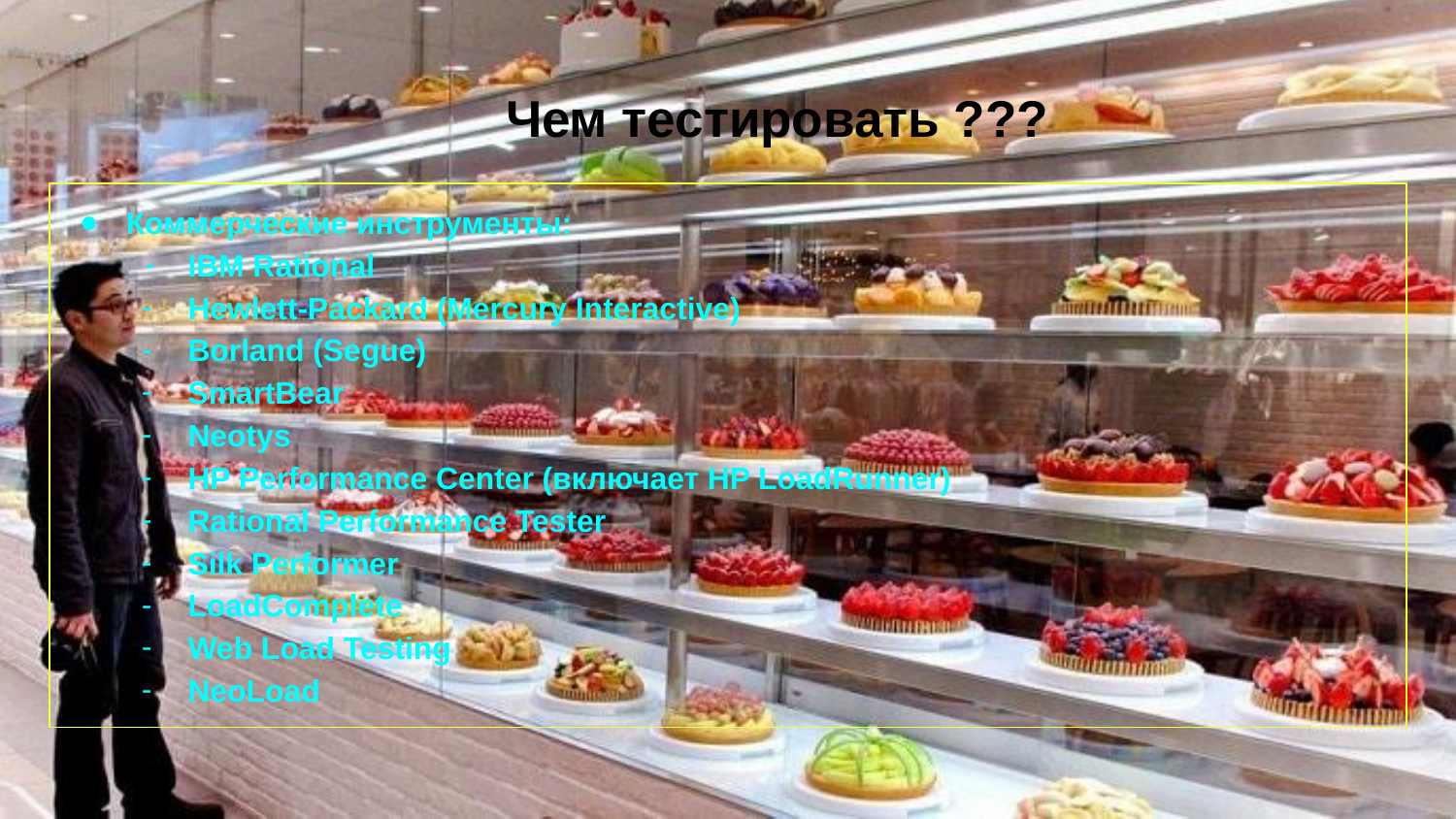

# Чем тестировать ???
Коммерческие инструменты:
IBM Rational
Hewlett-Packard (Mercury Interactive)
Borland (Segue)
SmartBear
Neotys
HP Performance Center (включает HP LoadRunner)
Rational Performance Tester
Silk Performer
LoadComplete
Web Load Testing
NeoLoad